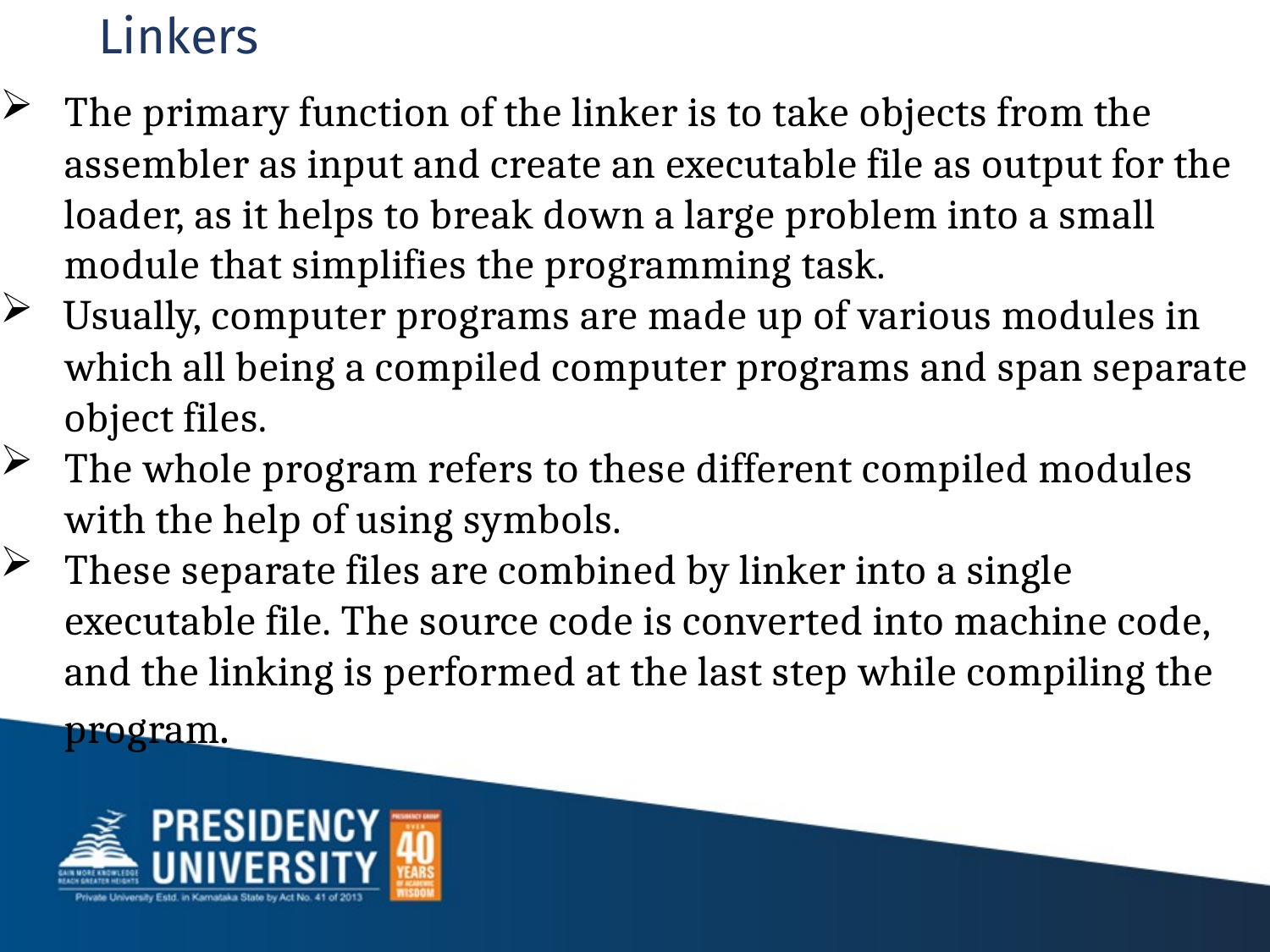

# Linkers
The primary function of the linker is to take objects from the assembler as input and create an executable file as output for the loader, as it helps to break down a large problem into a small module that simplifies the programming task.
Usually, computer programs are made up of various modules in which all being a compiled computer programs and span separate object files.
The whole program refers to these different compiled modules with the help of using symbols.
These separate files are combined by linker into a single executable file. The source code is converted into machine code, and the linking is performed at the last step while compiling the program.